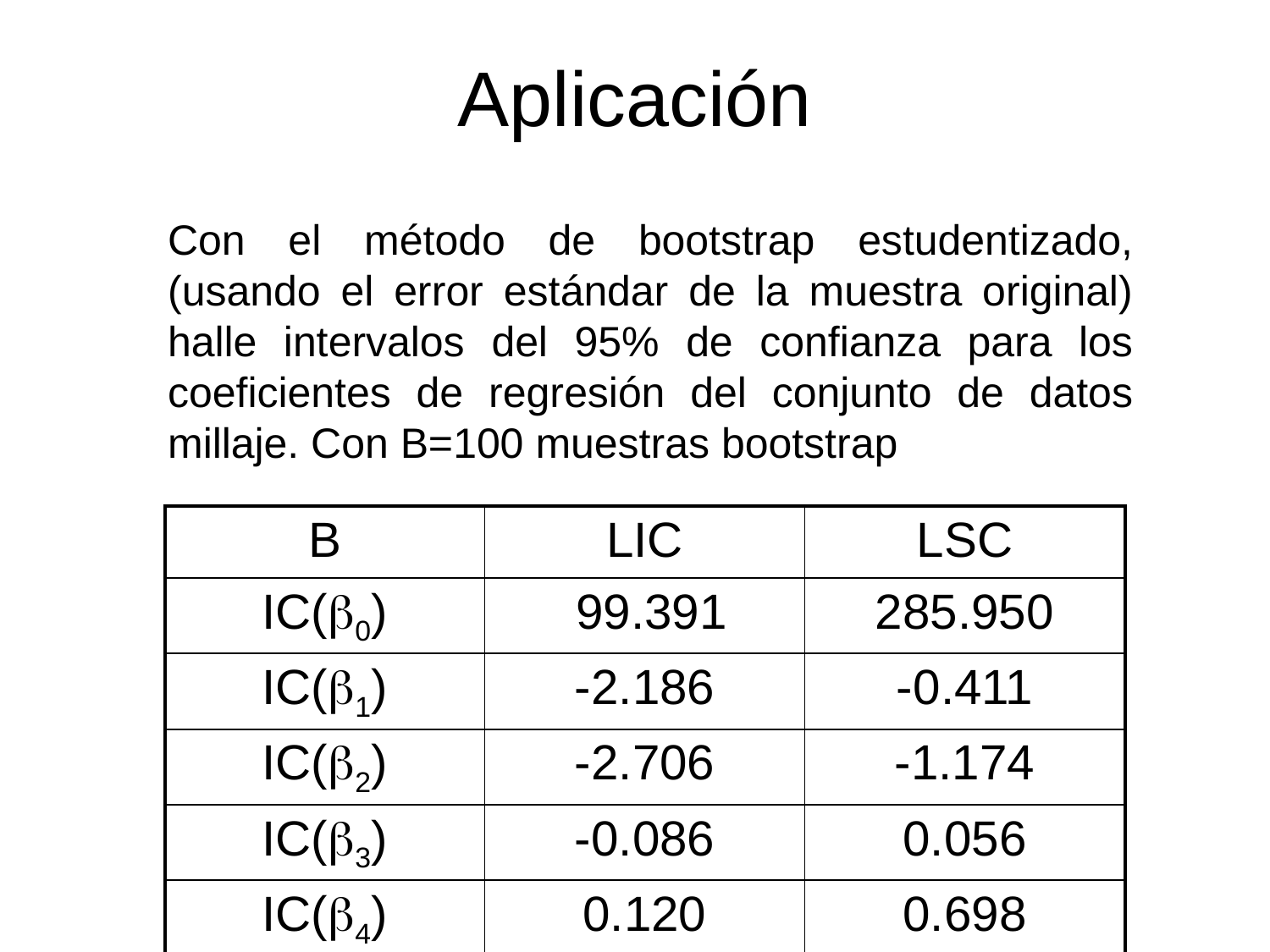

# Aplicación
Con el método de bootstrap estudentizado, (usando el error estándar de la muestra original) halle intervalos del 95% de confianza para los coeficientes de regresión del conjunto de datos millaje. Con B=100 muestras bootstrap

| B | LIC | LSC |
| --- | --- | --- |
| IC(β0) | 99.391 | 285.950 |
| IC(β1) | -2.186 | -0.411 |
| IC(β2) | -2.706 | -1.174 |
| IC(β3) | -0.086 | 0.056 |
| IC(β4) | 0.120 | 0.698 |